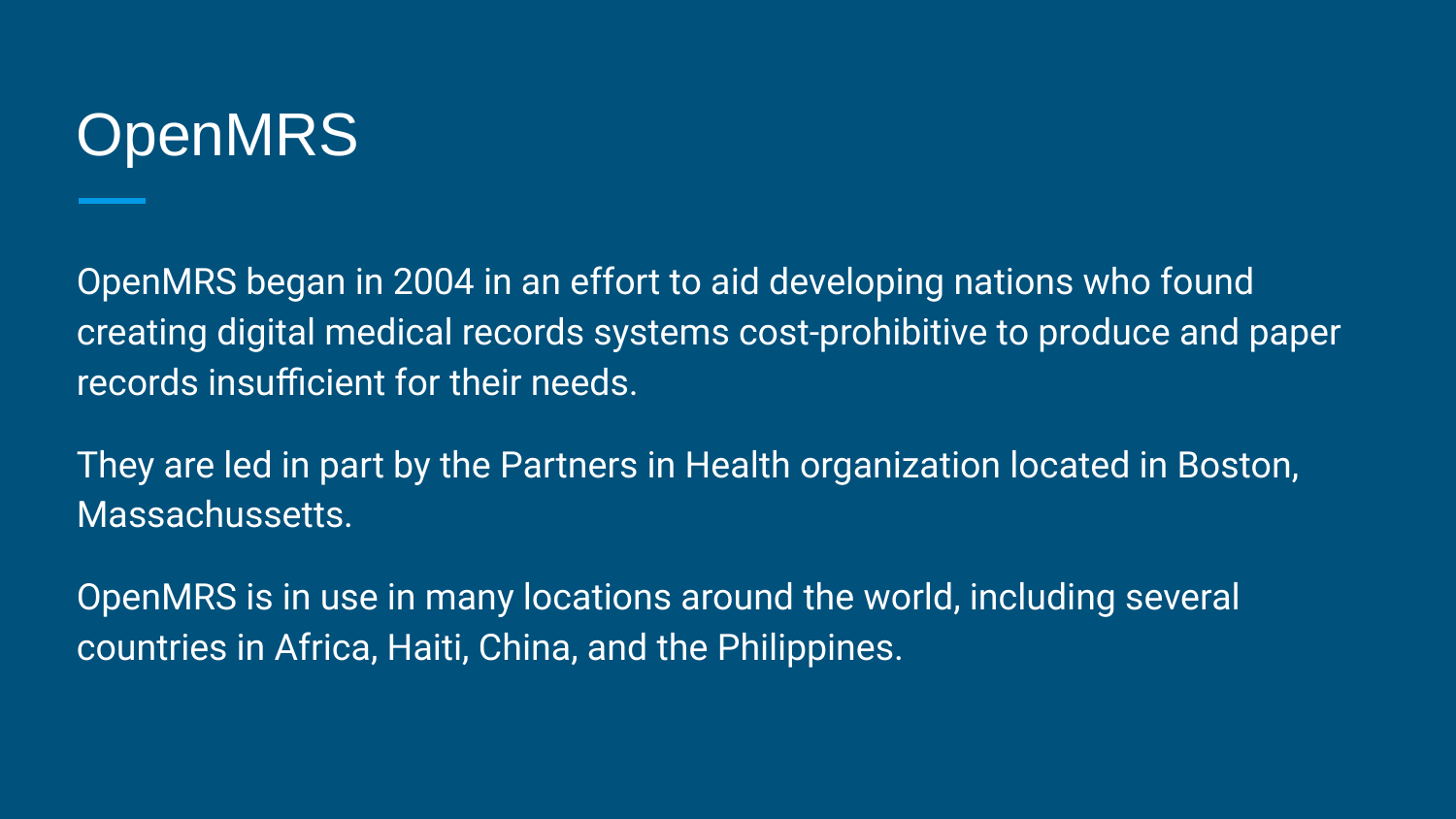

# OpenMRS
OpenMRS began in 2004 in an effort to aid developing nations who found creating digital medical records systems cost-prohibitive to produce and paper records insufficient for their needs.
They are led in part by the Partners in Health organization located in Boston, Massachussetts.
OpenMRS is in use in many locations around the world, including several countries in Africa, Haiti, China, and the Philippines.